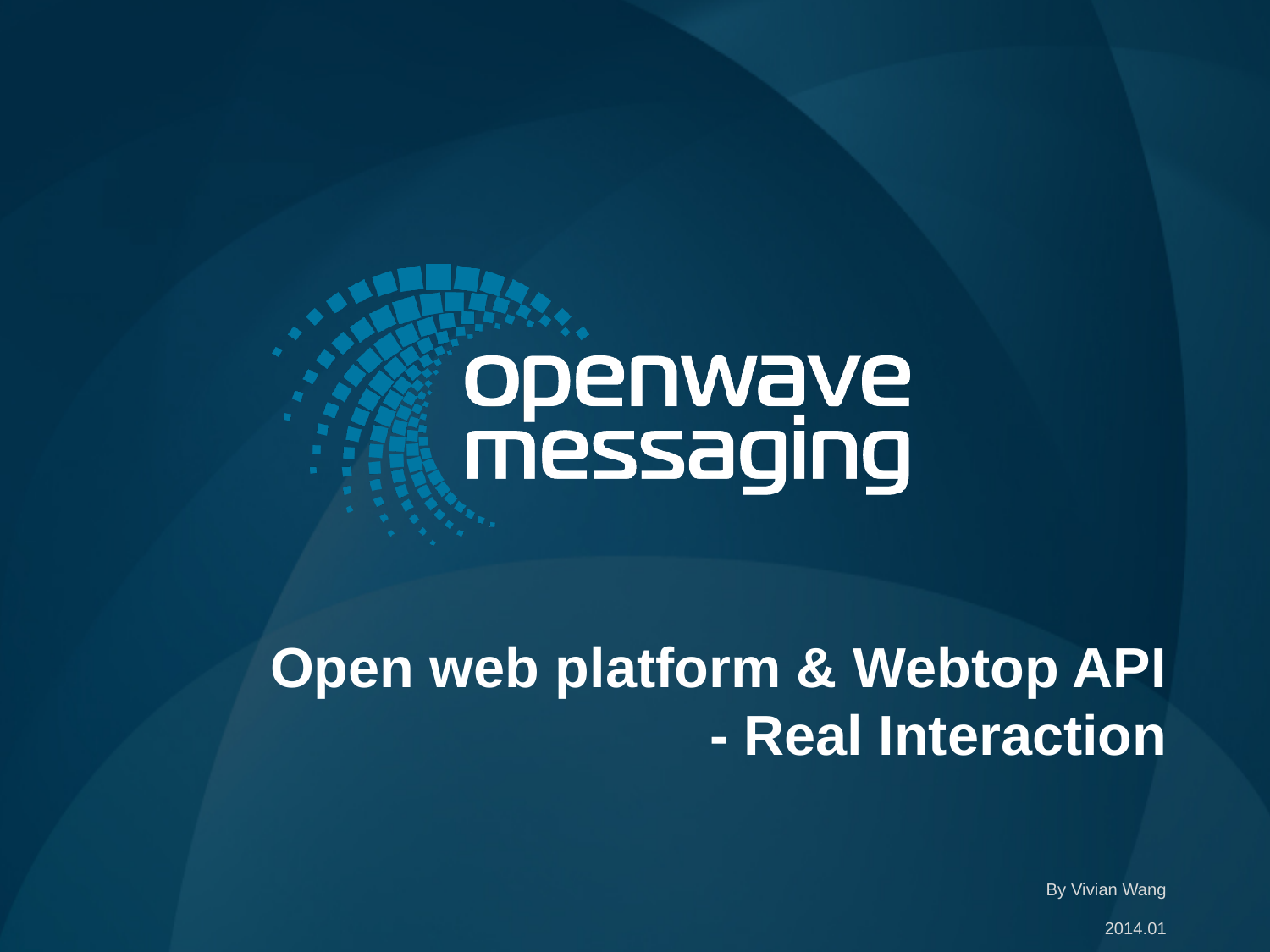

# Open web platform & Webtop API - Real Interaction
By Vivian Wang
2014.01